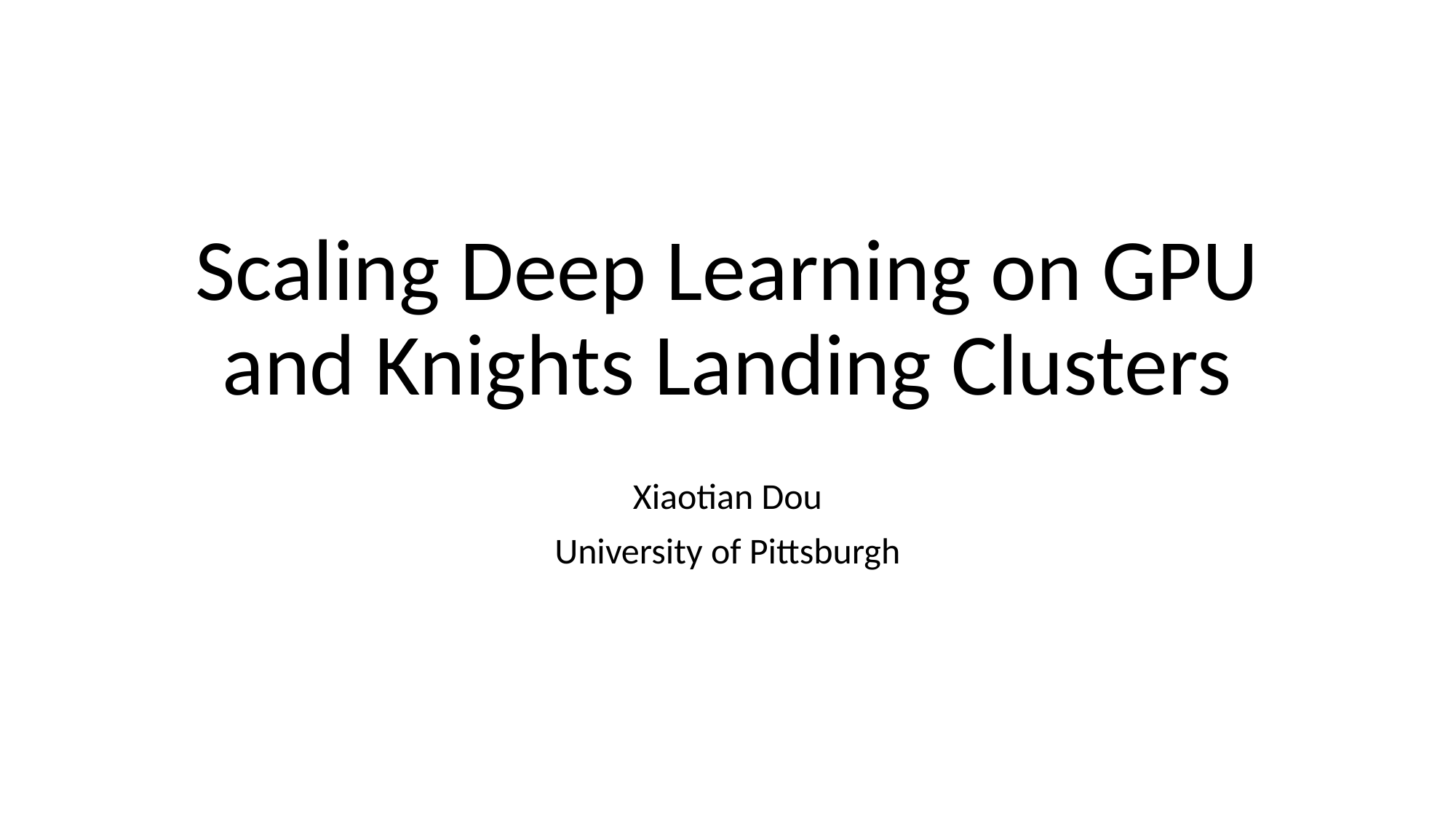

# Scaling Deep Learning on GPU and Knights Landing Clusters
Xiaotian Dou
University of Pittsburgh